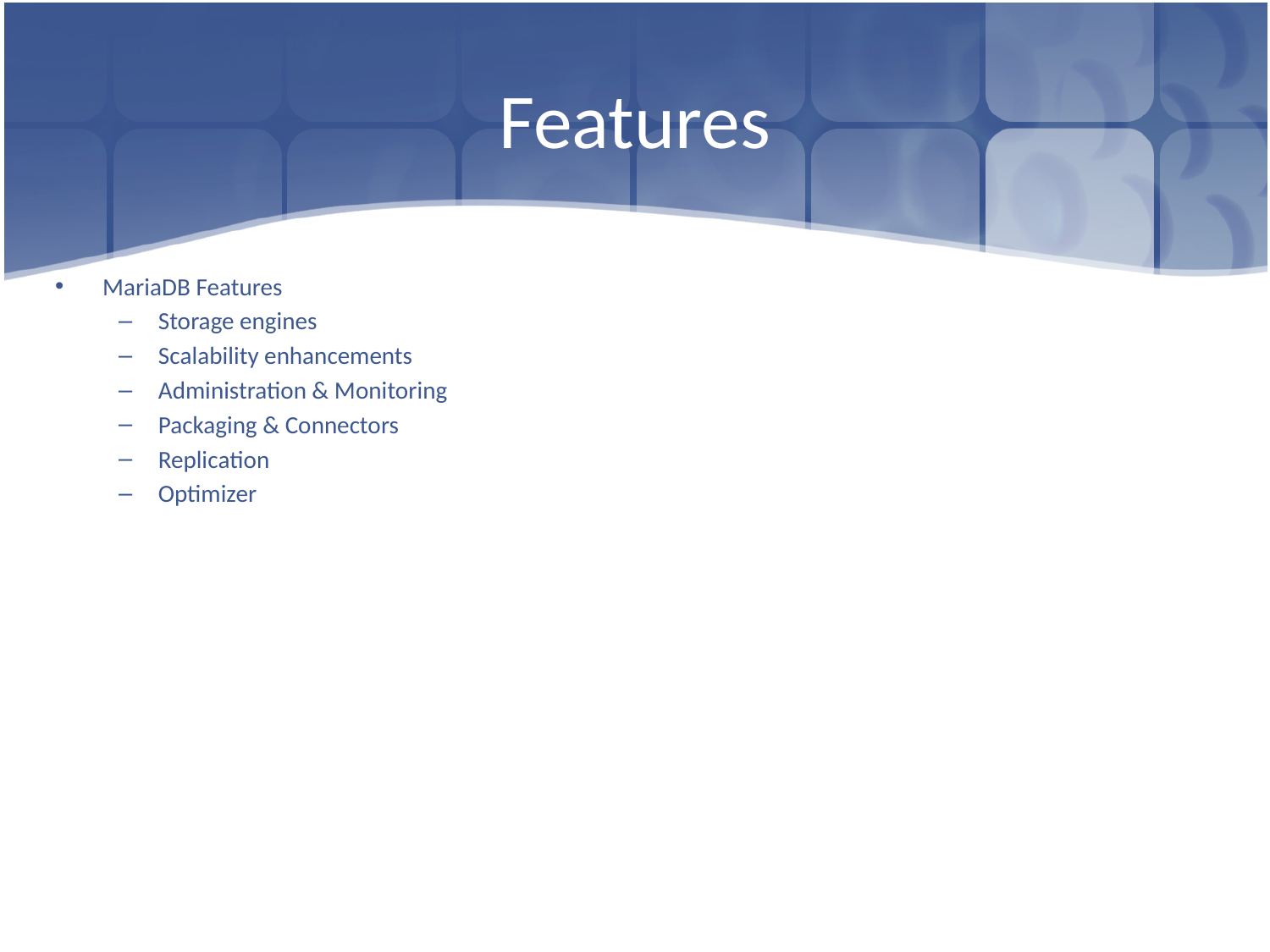

# Features
MariaDB Features
Storage engines
Scalability enhancements
Administration & Monitoring
Packaging & Connectors
Replication
Optimizer